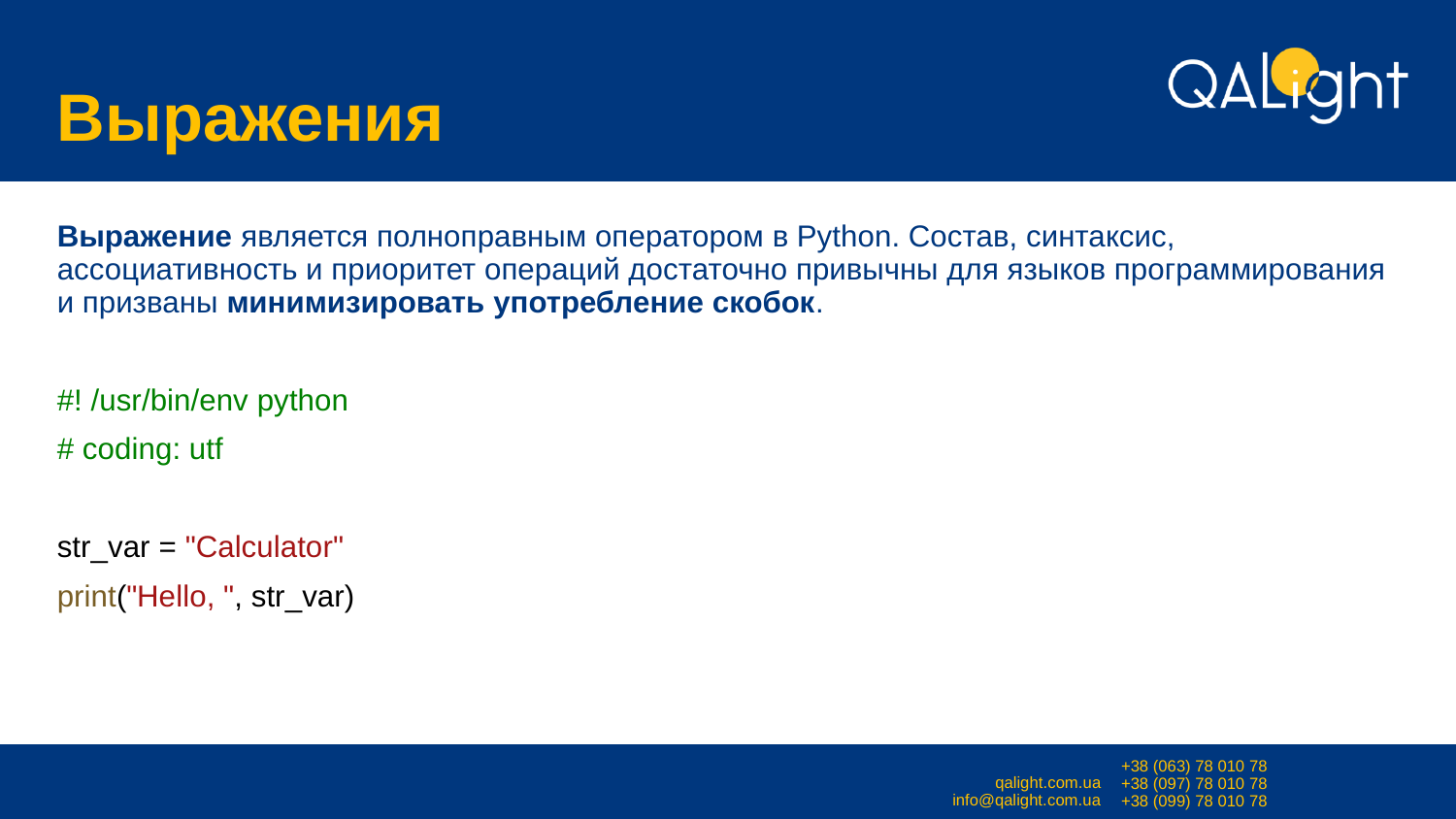

# Выражения
Выражение является полноправным оператором в Python. Состав, синтаксис, ассоциативность и приоритет операций достаточно привычны для языков программирования и призваны минимизировать употребление скобок.

#! /usr/bin/env python
# coding: utf

str_var = "Calculator"
print("Hello, ", str_var)